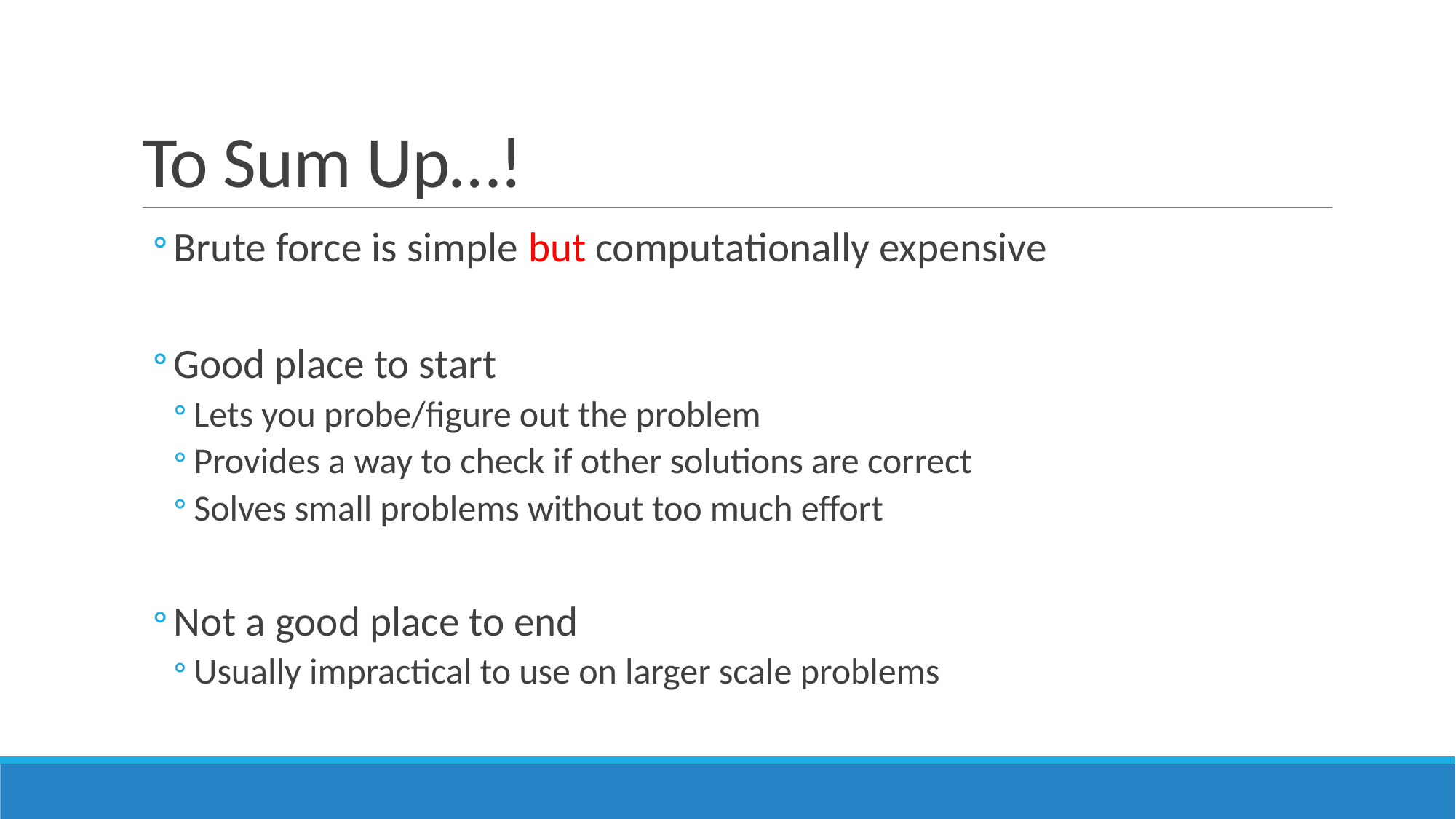

# To Sum Up…!
Brute force is simple but computationally expensive

Good place to start
Lets you probe/figure out the problem
Provides a way to check if other solutions are correct
Solves small problems without too much effort

Not a good place to end
Usually impractical to use on larger scale problems